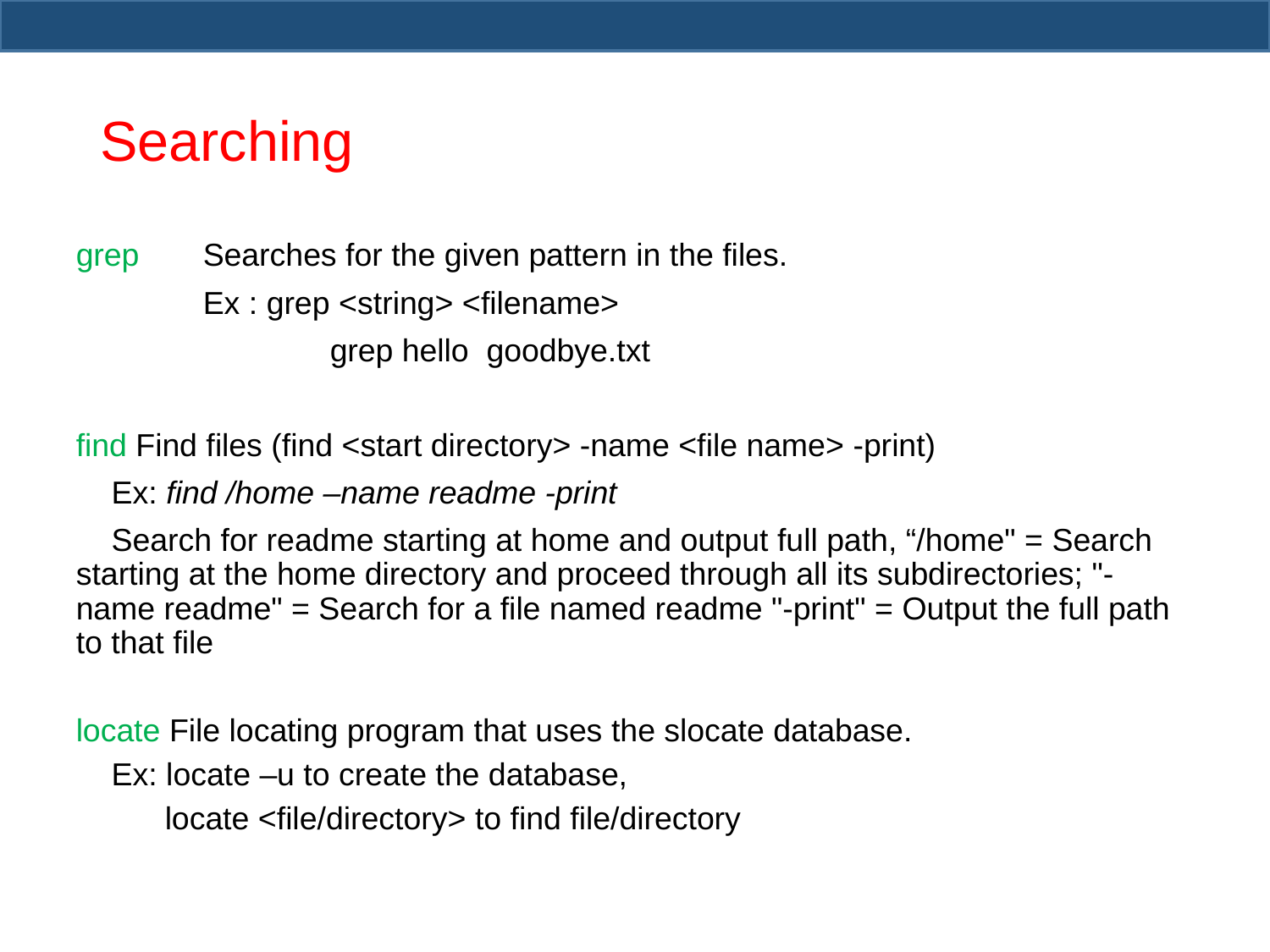

# Searching files/content of the files
grep 	Searches for the given pattern in the files.
	Ex : grep <string> <filename>
		grep hello  goodbye.txt

find Find files (find <start directory> -name <file name> -print)
    Ex: find /home –name readme -print
    Search for readme starting at home and output full path, “/home" = Search starting at the home directory and proceed through all its subdirectories; "-name readme" = Search for a file named readme "-print" = Output the full path to that file

locate File locating program that uses the slocate database.
    Ex: locate –u to create the database,
          locate <file/directory> to find file/directory